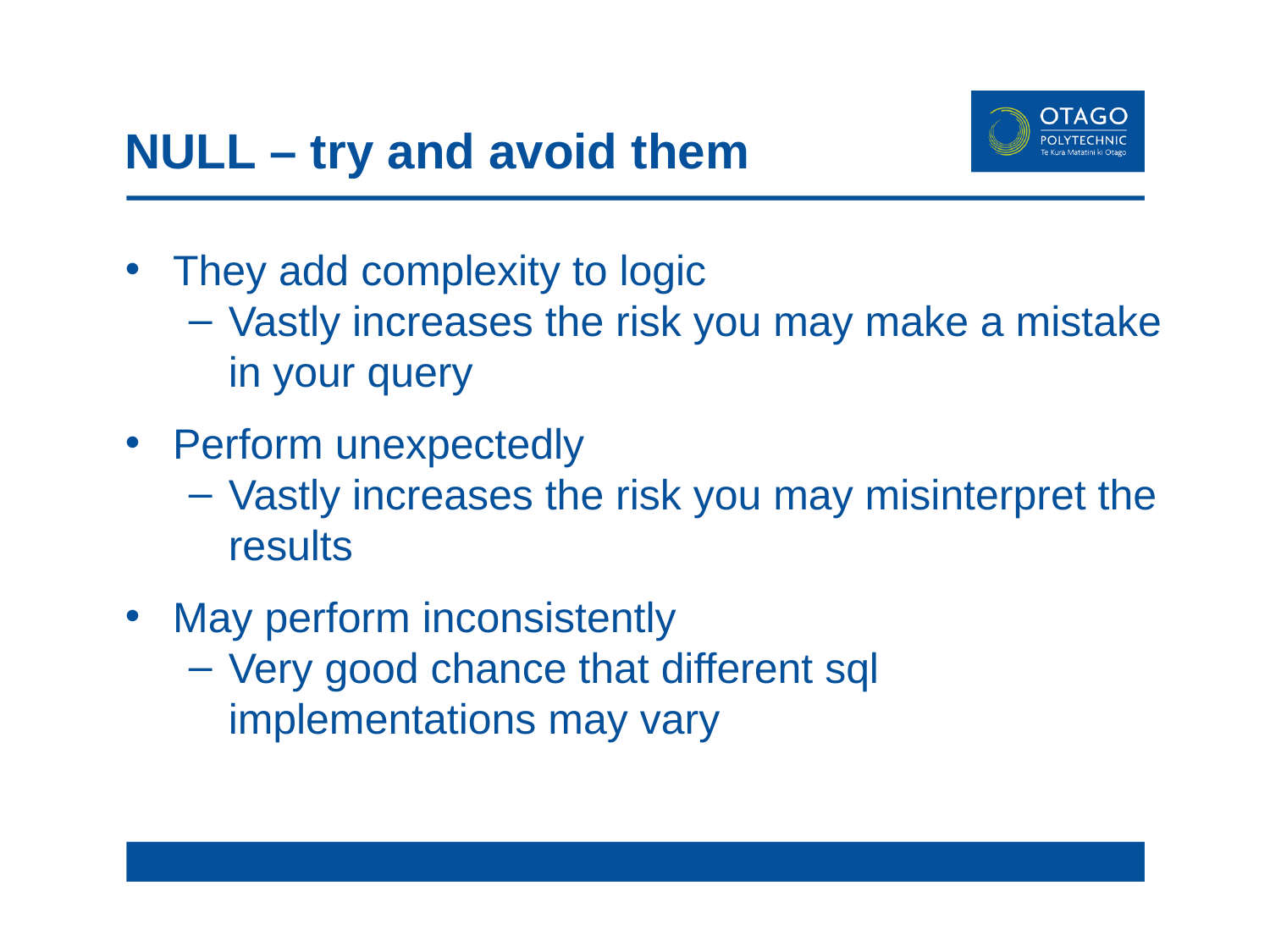

# NULL – try and avoid them
They add complexity to logic
Vastly increases the risk you may make a mistake in your query
Perform unexpectedly
Vastly increases the risk you may misinterpret the results
May perform inconsistently
Very good chance that different sql implementations may vary